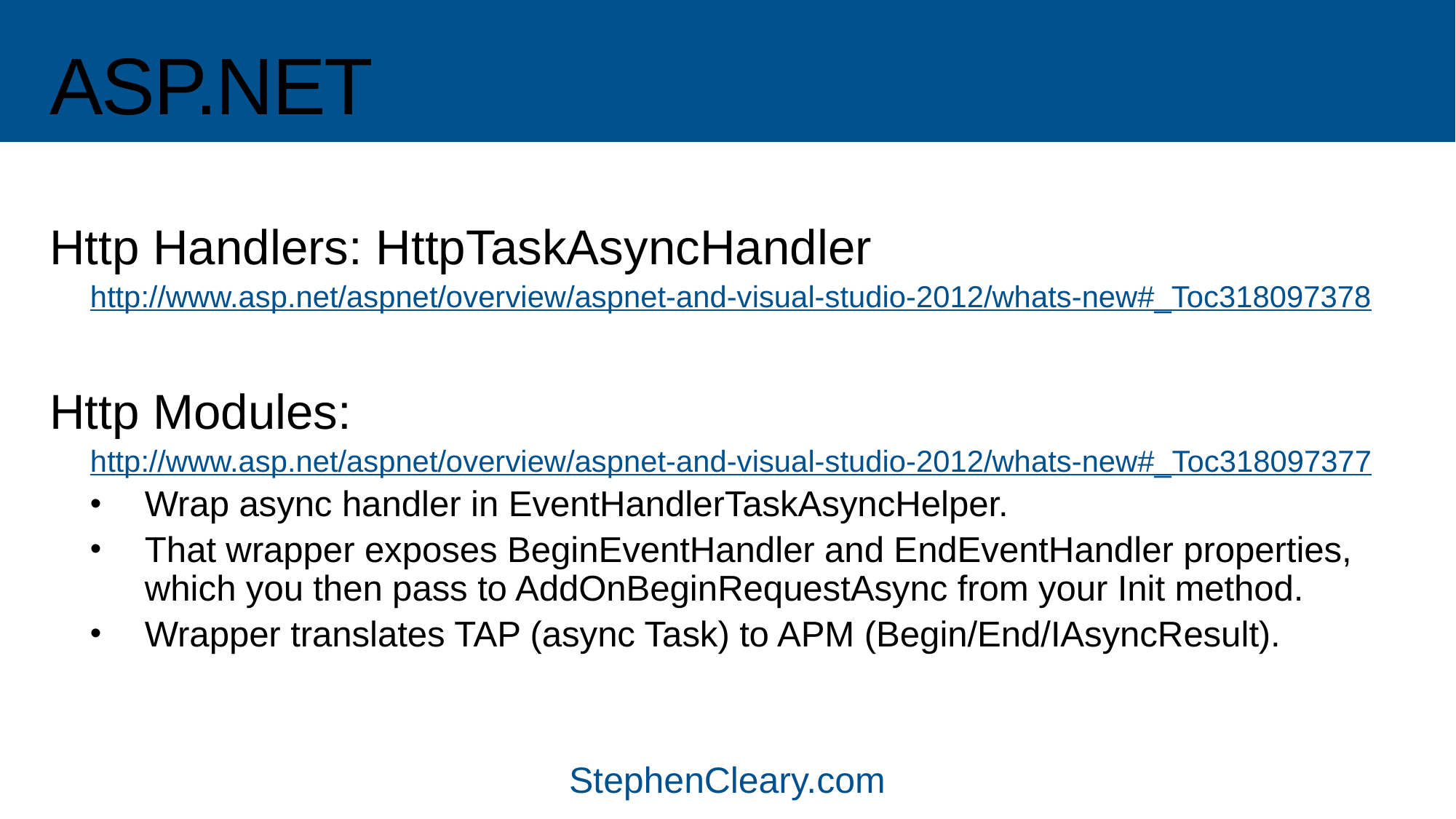

# ASP.NET

Http Handlers: HttpTaskAsyncHandler
http://www.asp.net/aspnet/overview/aspnet-and-visual-studio-2012/whats-new#_Toc318097378

Http Modules:
http://www.asp.net/aspnet/overview/aspnet-and-visual-studio-2012/whats-new#_Toc318097377
Wrap async handler in EventHandlerTaskAsyncHelper.
That wrapper exposes BeginEventHandler and EndEventHandler properties, which you then pass to AddOnBeginRequestAsync from your Init method.
Wrapper translates TAP (async Task) to APM (Begin/End/IAsyncResult).